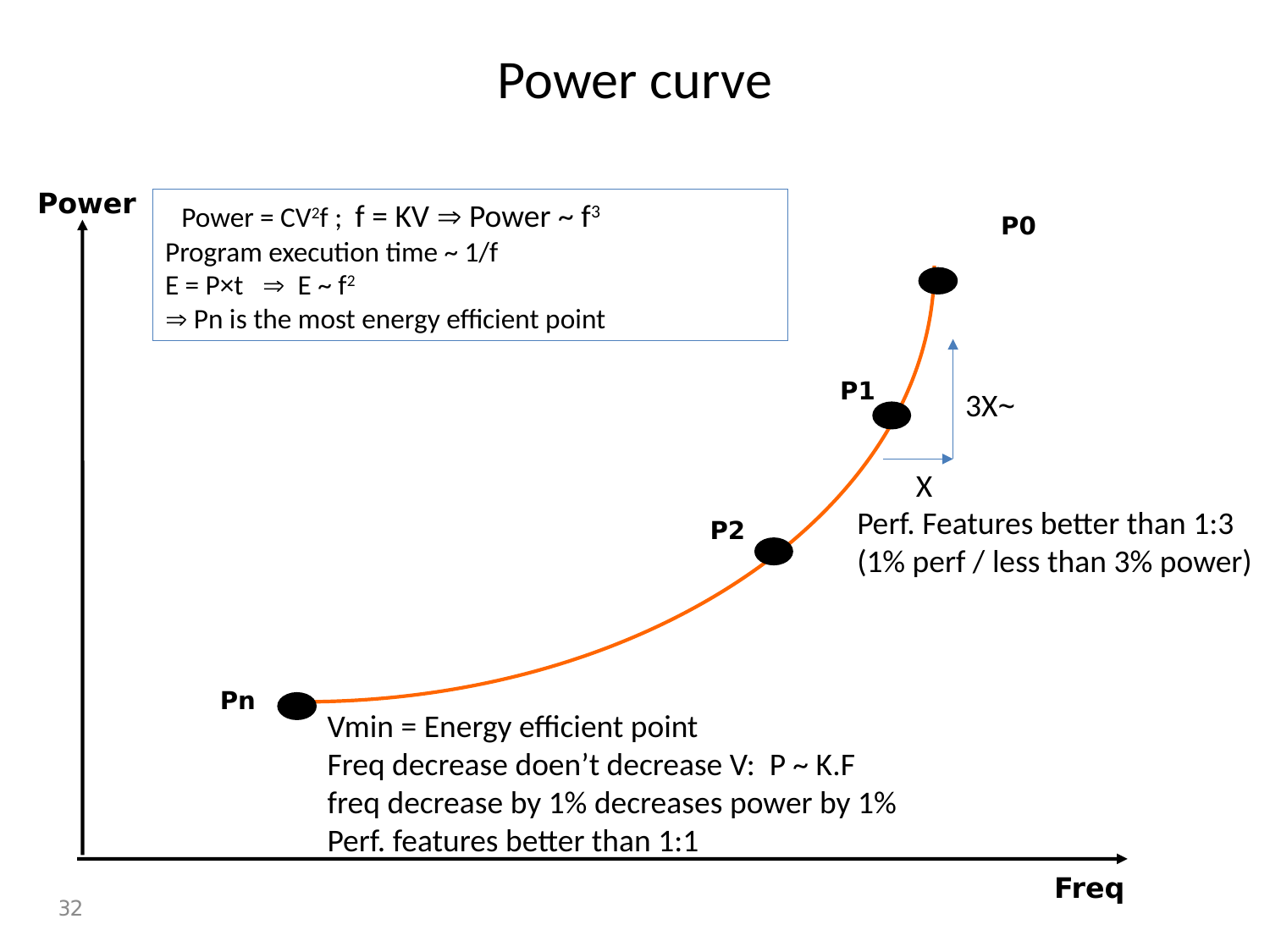

# Power curve
Power
P0

P1

P2

Pn

Freq
Power = CV2f ;  f = KV ⇒ Power ~ f3
Program execution time ~ 1/f
E = P×t   ⇒  E ~ f2
    ⇒ Pn is the most energy efficient point
~3X
X
Perf. Features better than 1:3
(1% perf / less than 3% power)
Vmin = Energy efficient point
Freq decrease doen’t decrease V:  P ~ K.F
freq decrease by 1% decreases power by 1%
Perf. features better than 1:1
32